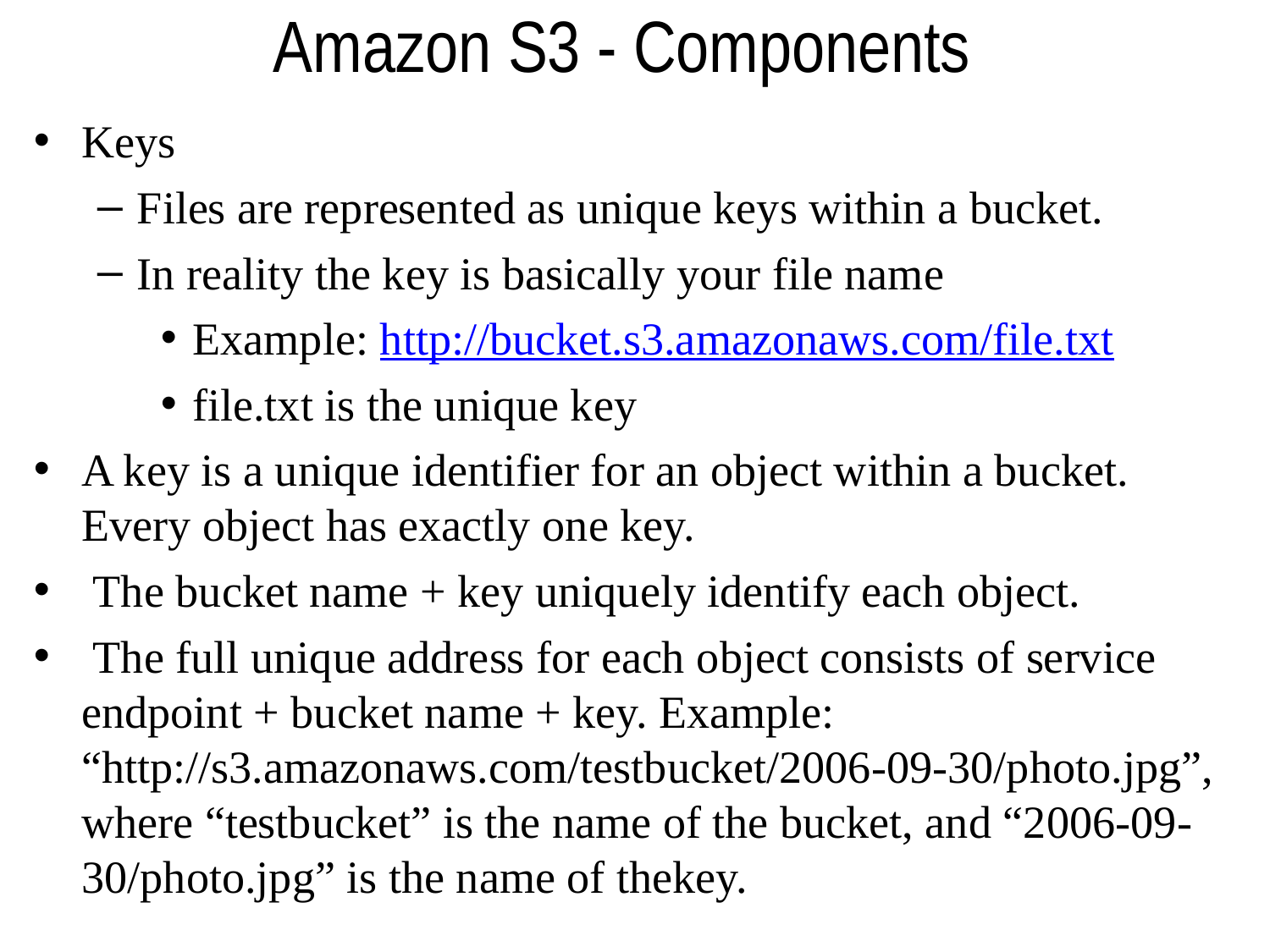

# Amazon S3 - Components
Keys
Files are represented as unique keys within a bucket.
In reality the key is basically your file name
Example: http://bucket.s3.amazonaws.com/file.txt
file.txt is the unique key
A key is a unique identifier for an object within a bucket. Every object has exactly one key.
 The bucket name + key uniquely identify each object.
 The full unique address for each object consists of service endpoint + bucket name + key. Example: “http://s3.amazonaws.com/testbucket/2006-09-30/photo.jpg”, where “testbucket” is the name of the bucket, and “2006-09-30/photo.jpg” is the name of thekey.